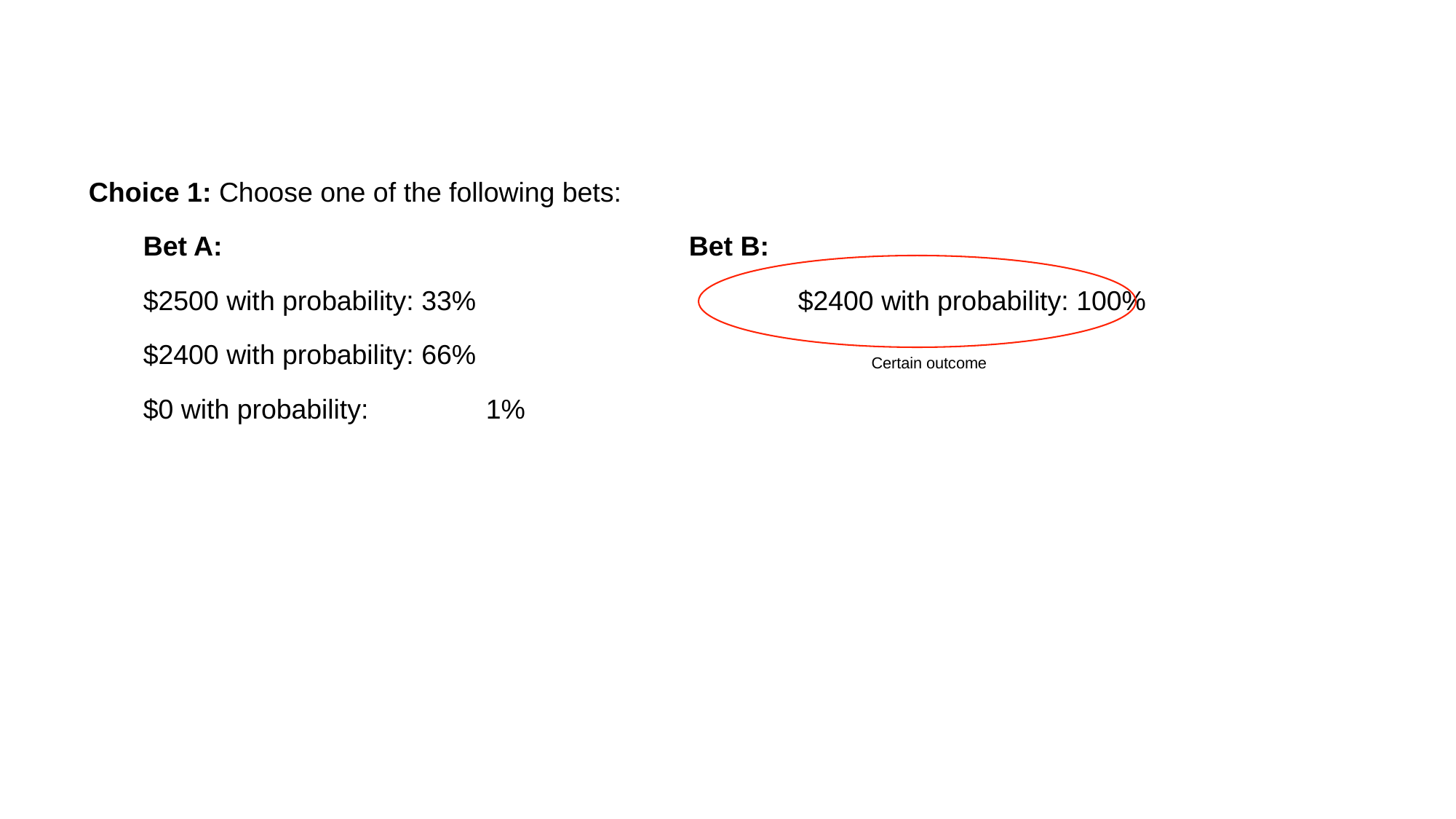

Choice 1: Choose one of the following bets:
Bet A:					Bet B:
$2500 with probability: 33%			$2400 with probability: 100%
$2400 with probability: 66%
$0 with probability: 	  1%

Certain outcome